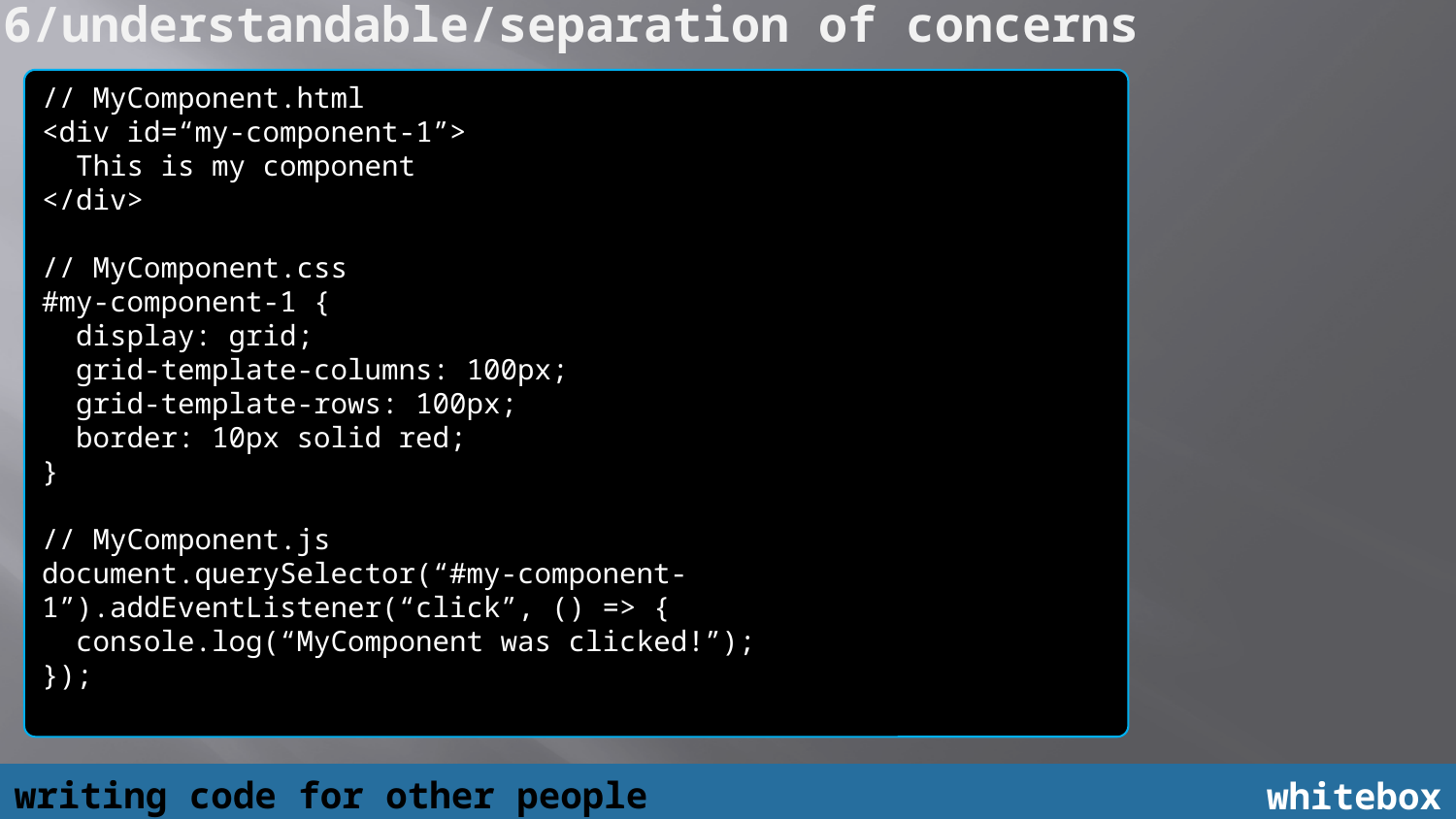

6/understandable/separation of concerns
// MyComponent.html
<div id=“my-component-1”>
  This is my component
</div>

// MyComponent.css
#my-component-1 {
  display: grid;
  grid-template-columns: 100px;
  grid-template-rows: 100px;
  border: 10px solid red;
}

// MyComponent.js
document.querySelector(“#my-component-1”).addEventListener(“click”, () => {
  console.log(“MyComponent was clicked!”);
});

writing code for other people
whitebox